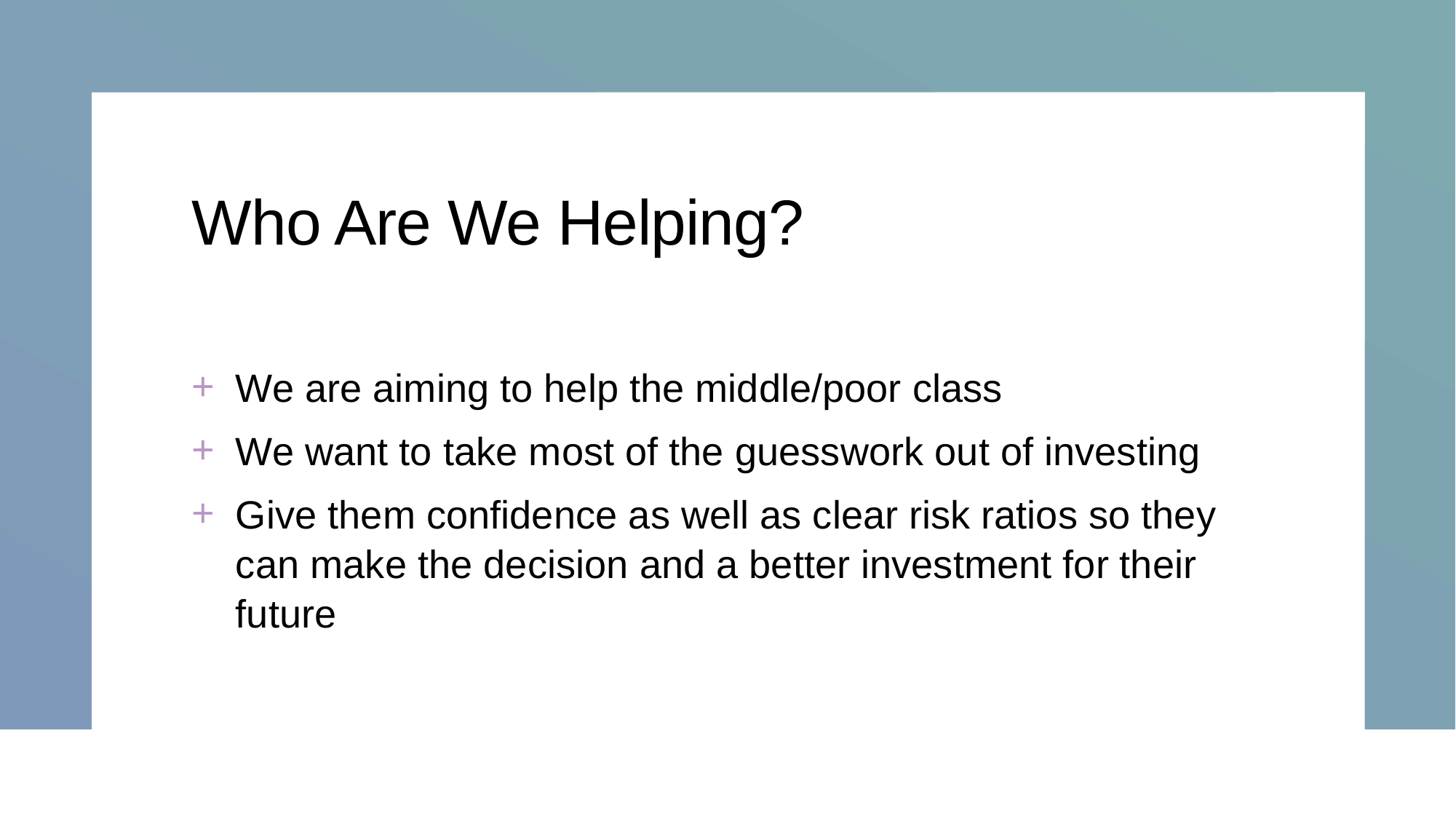

# Who Are We Helping?
We are aiming to help the middle/poor class
We want to take most of the guesswork out of investing
Give them confidence as well as clear risk ratios so they can make the decision and a better investment for their future